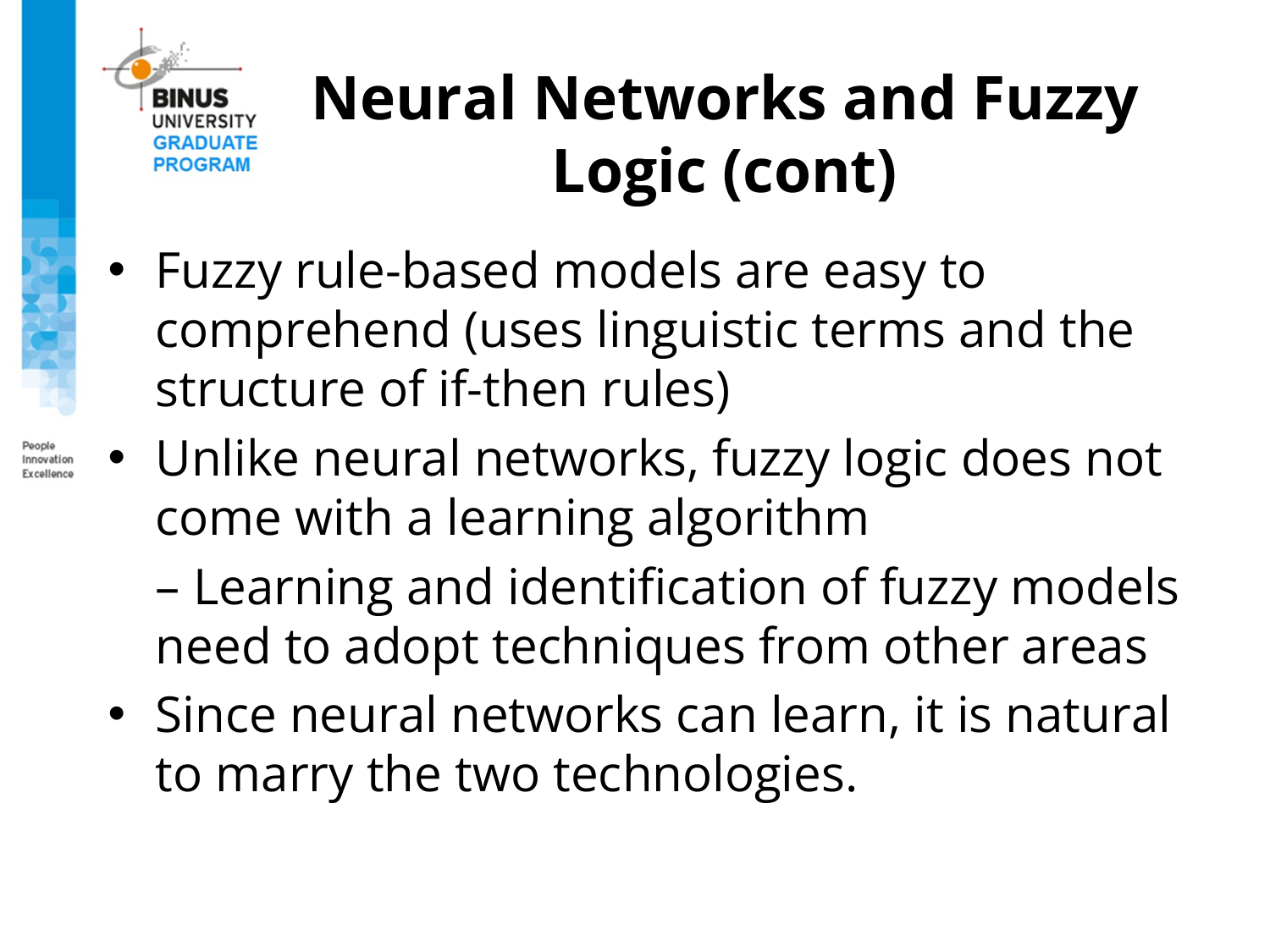

# Neural Networks and Fuzzy Logic (cont)
Fuzzy rule-based models are easy to comprehend (uses linguistic terms and the structure of if-then rules)
Unlike neural networks, fuzzy logic does not come with a learning algorithm
	– Learning and identification of fuzzy models need to adopt techniques from other areas
Since neural networks can learn, it is natural to marry the two technologies.